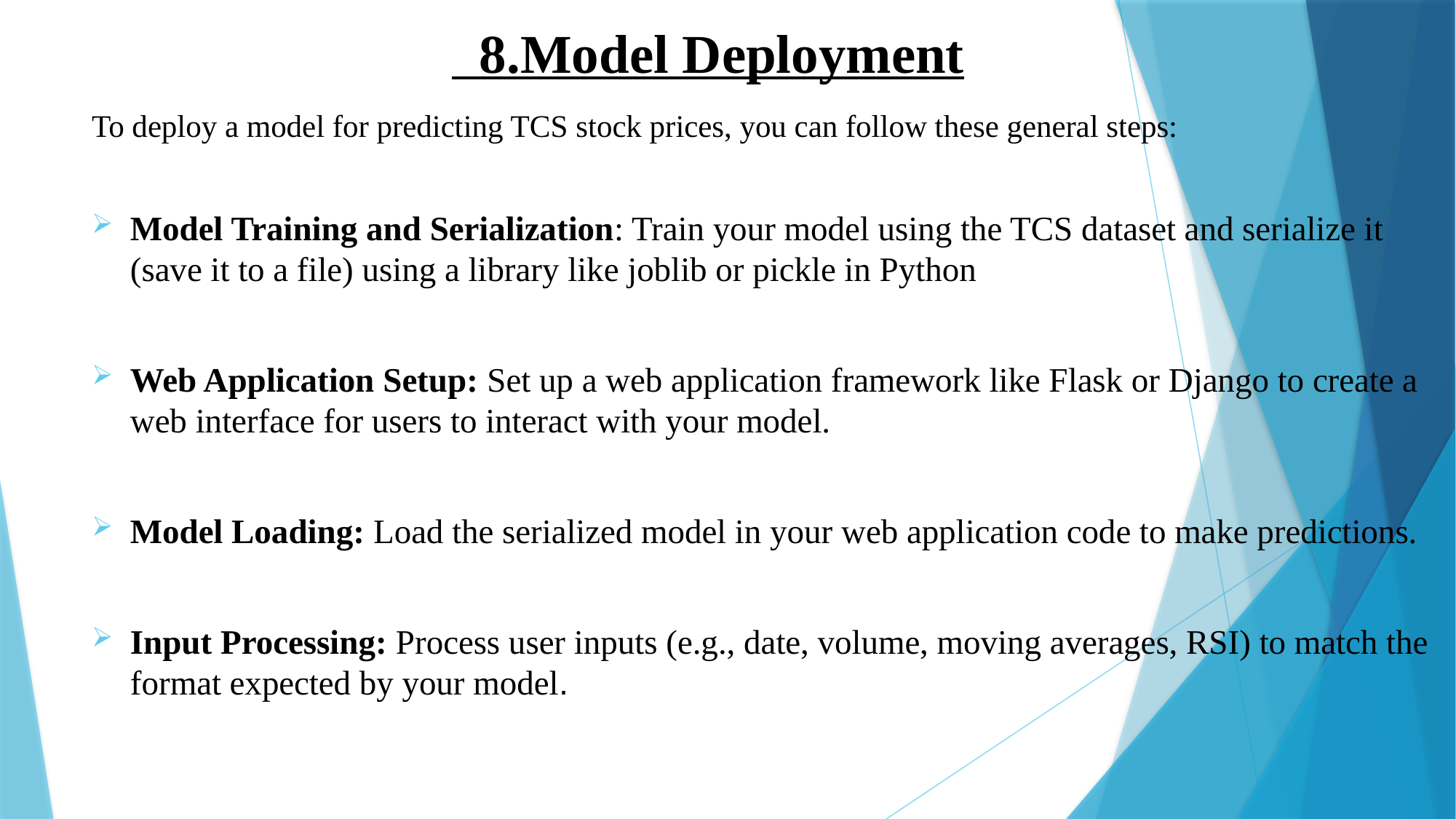

# 8.Model Deployment
To deploy a model for predicting TCS stock prices, you can follow these general steps:

Model Training and Serialization: Train your model using the TCS dataset and serialize it (save it to a file) using a library like joblib or pickle in Python

Web Application Setup: Set up a web application framework like Flask or Django to create a web interface for users to interact with your model.

Model Loading: Load the serialized model in your web application code to make predictions.

Input Processing: Process user inputs (e.g., date, volume, moving averages, RSI) to match the format expected by your model.